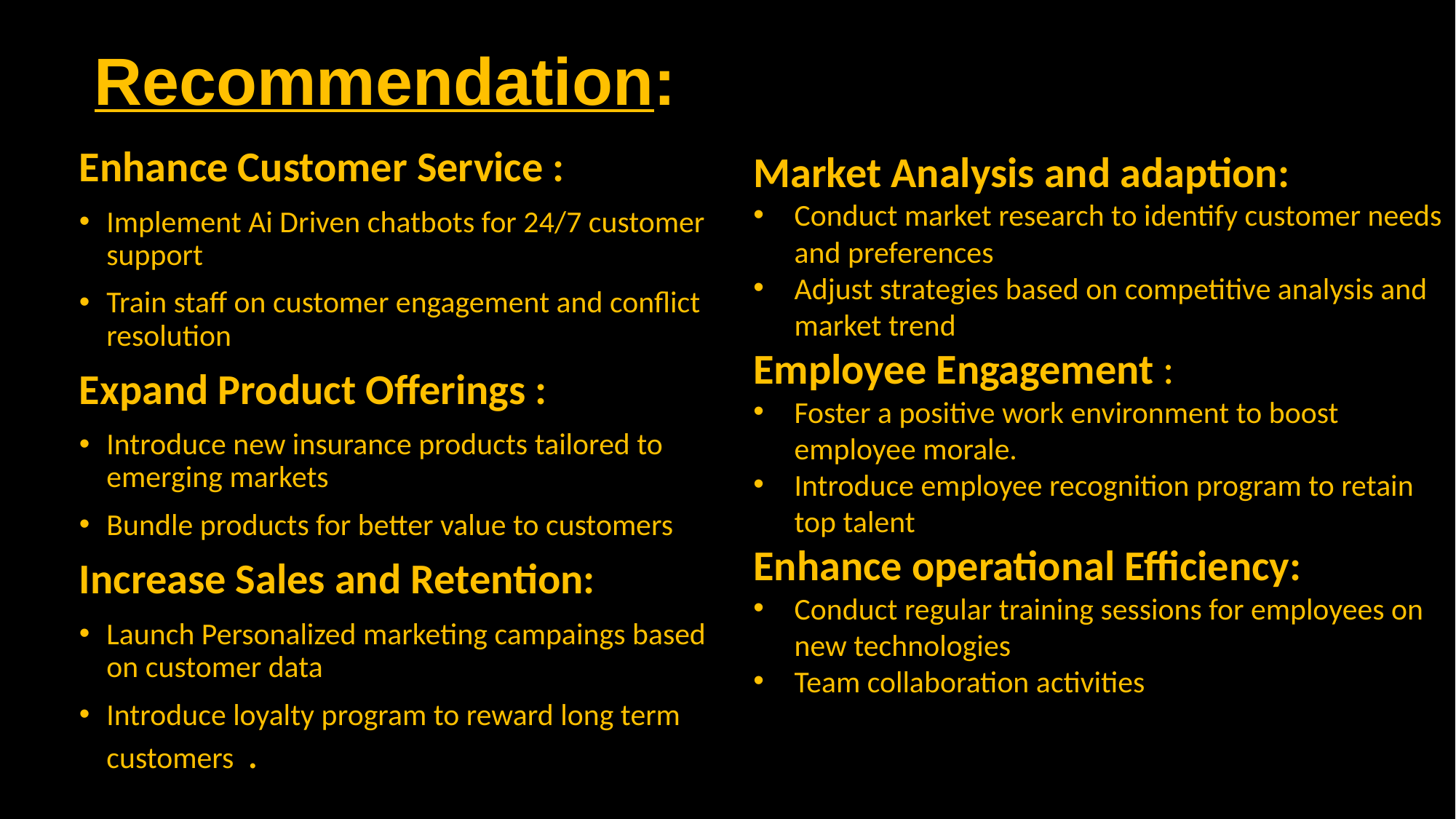

# Recommendation:
Enhance Customer Service :
Implement Ai Driven chatbots for 24/7 customer support
Train staff on customer engagement and conflict resolution
Expand Product Offerings :
Introduce new insurance products tailored to emerging markets
Bundle products for better value to customers
Increase Sales and Retention:
Launch Personalized marketing campaings based on customer data
Introduce loyalty program to reward long term customers  .
Market Analysis and adaption:
Conduct market research to identify customer needs and preferences
Adjust strategies based on competitive analysis and market trend
Employee Engagement :
Foster a positive work environment to boost employee morale.
Introduce employee recognition program to retain top talent
Enhance operational Efficiency:
Conduct regular training sessions for employees on new technologies
Team collaboration activities